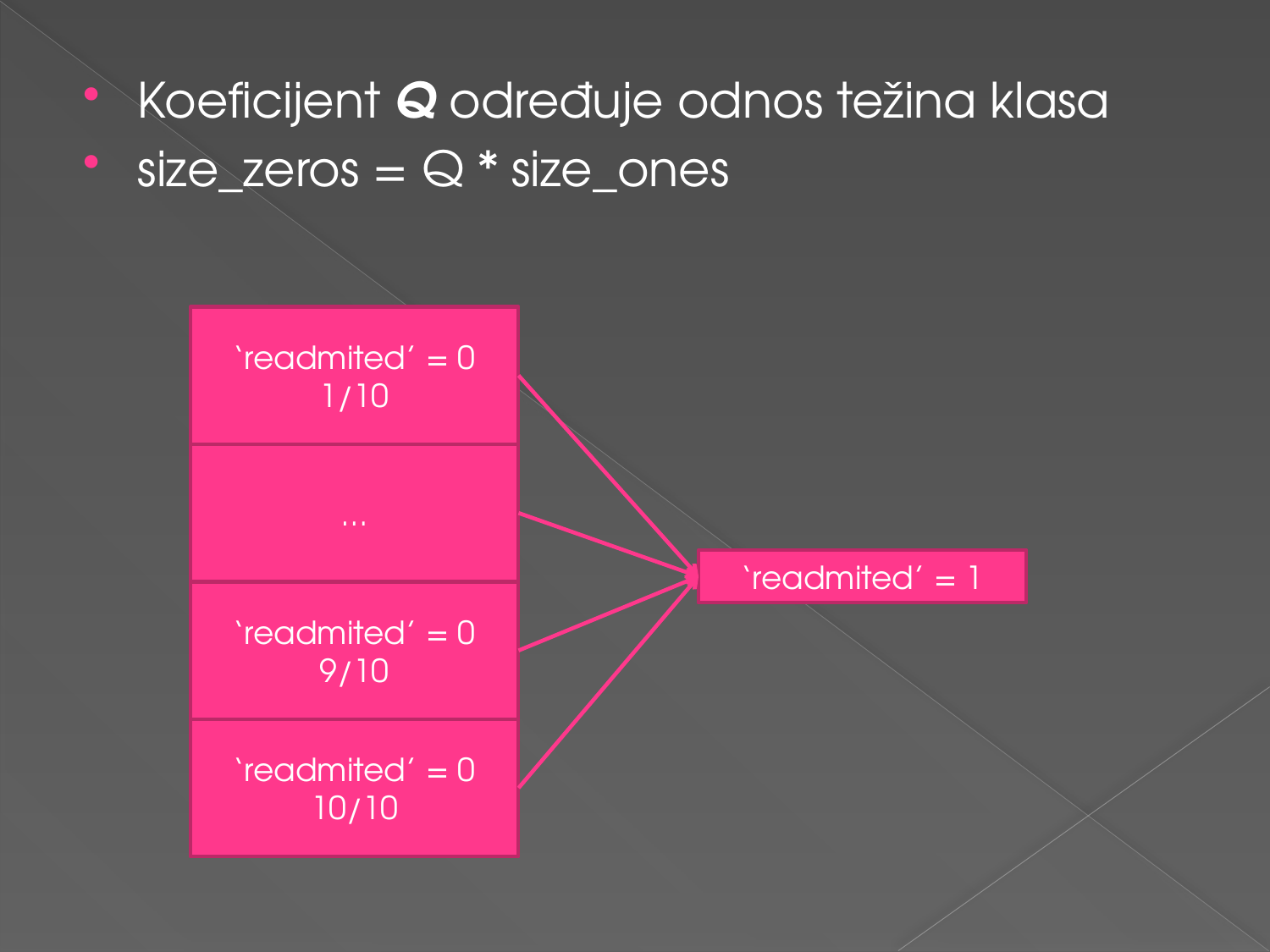

Koeficijent Q određuje odnos težina klasa
size_zeros = Q * size_ones
‘readmited’ = 0
1/10
…
‘readmited’ = 1
‘readmited’ = 0
9/10
‘readmited’ = 0
10/10